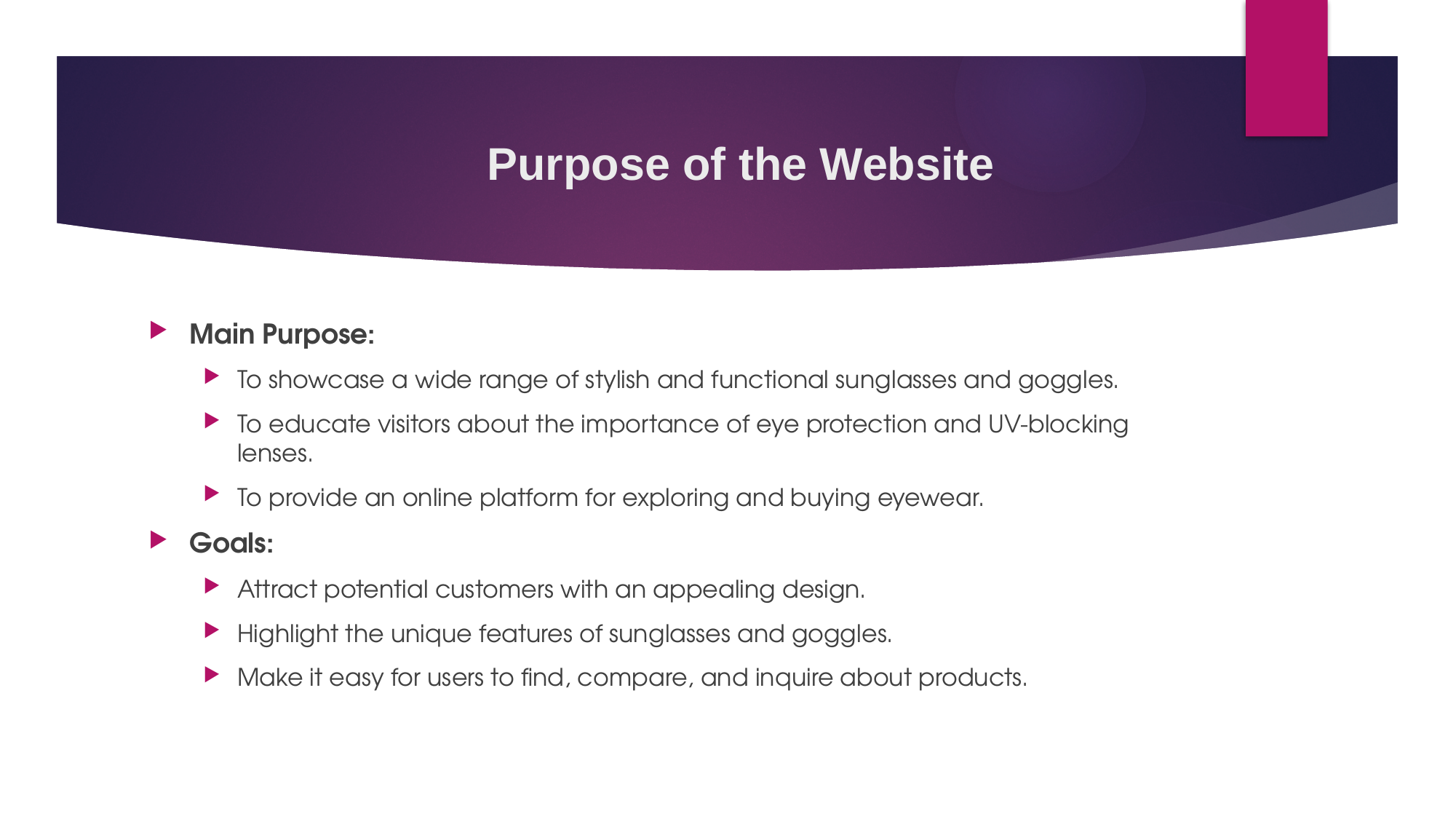

# Purpose of the Website
Main Purpose:
To showcase a wide range of stylish and functional sunglasses and goggles.
To educate visitors about the importance of eye protection and UV-blocking lenses.
To provide an online platform for exploring and buying eyewear.
Goals:
Attract potential customers with an appealing design.
Highlight the unique features of sunglasses and goggles.
Make it easy for users to find, compare, and inquire about products.